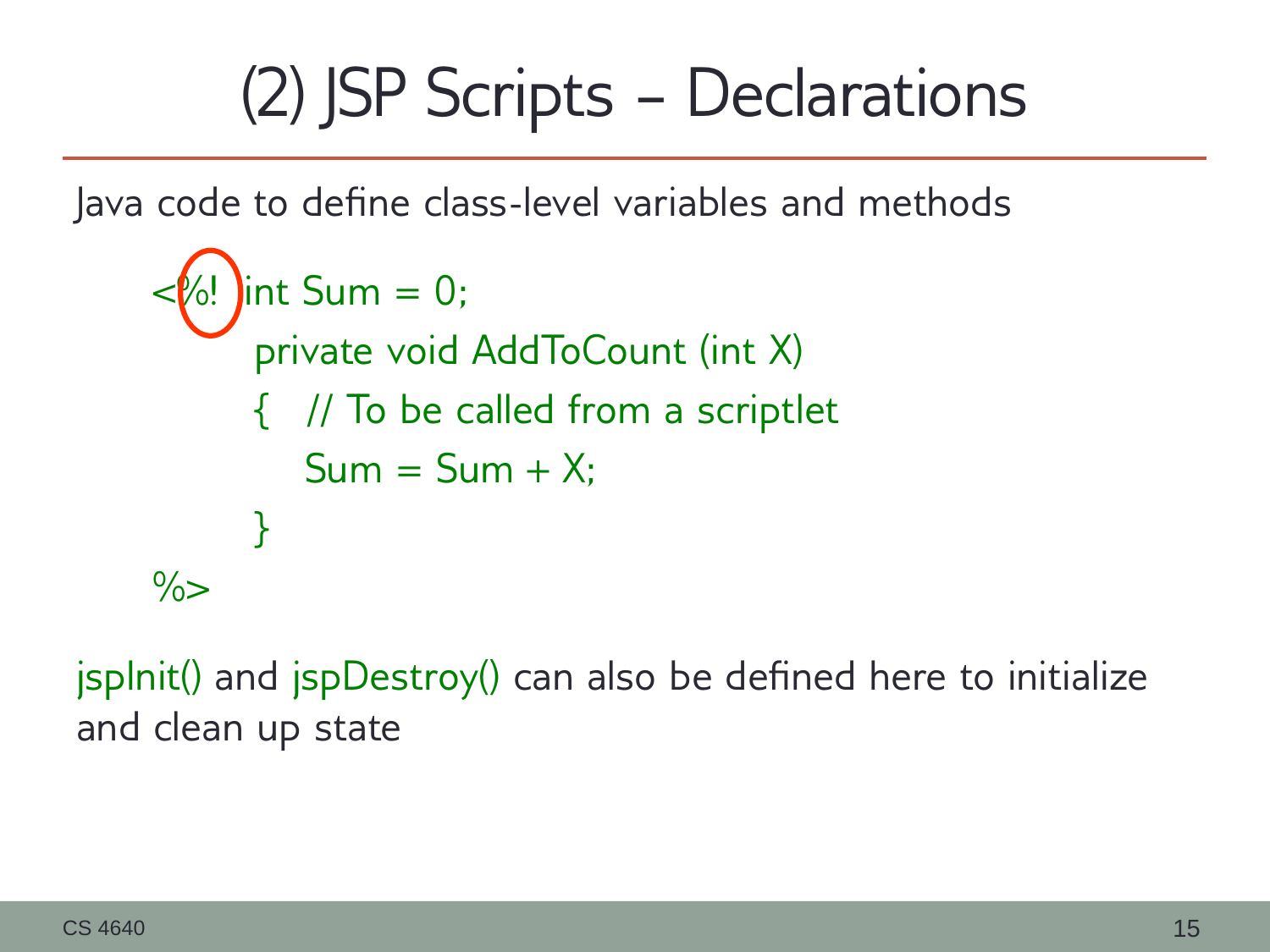

# (2) JSP Scripts – Declarations
Java code to define class-level variables and methods

<%!  int Sum = 0;
        private void AddToCount (int X)
        {   // To be called from a scriptlet
            Sum = Sum + X;
        }
%>

jspInit() and jspDestroy() can also be defined here to initialize and clean up state

CS 4640
15